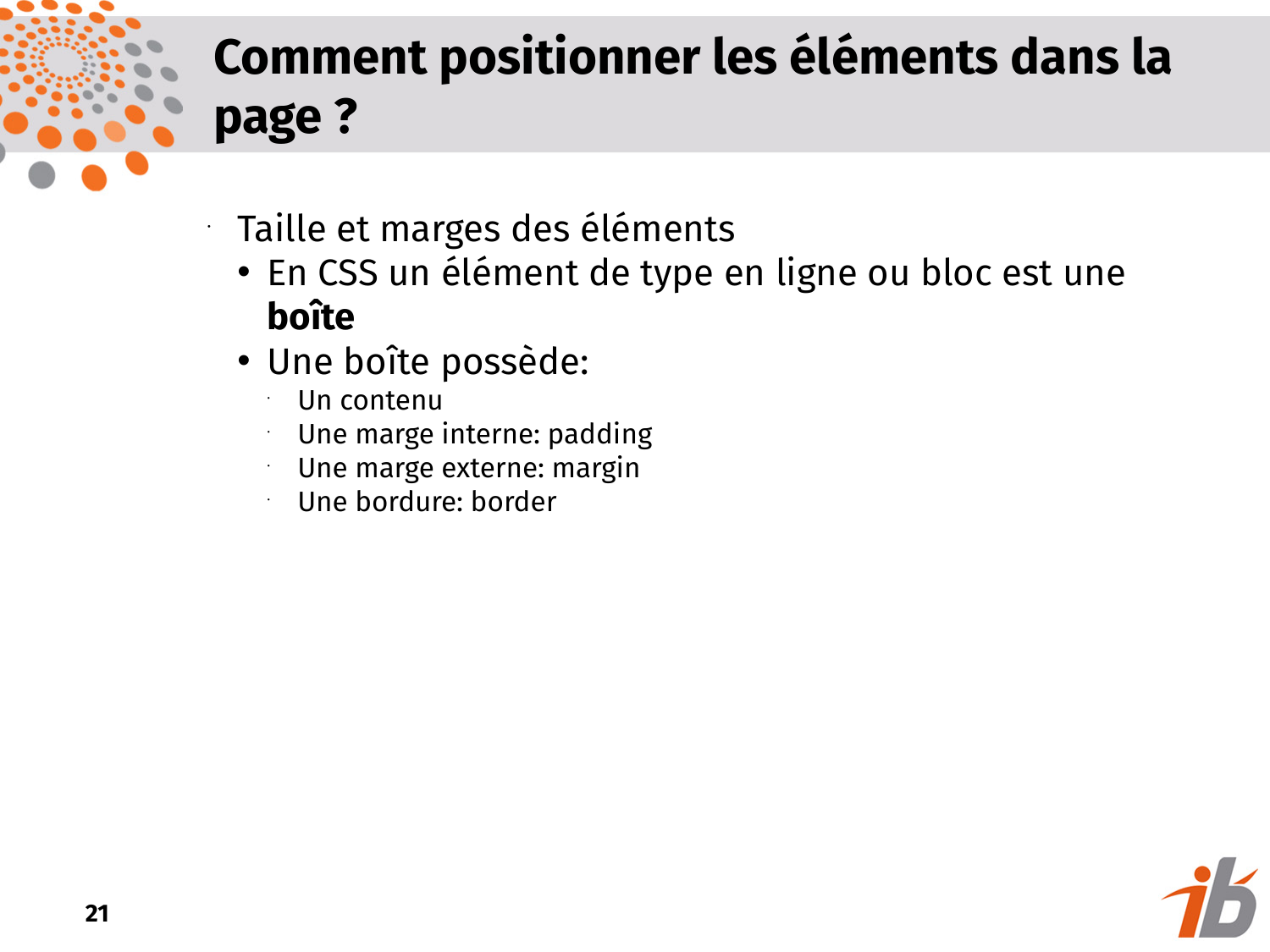

Comment positionner les éléments dans la page ?
Taille et marges des éléments
En CSS un élément de type en ligne ou bloc est une boîte
Une boîte possède:
Un contenu
Une marge interne: padding
Une marge externe: margin
Une bordure: border

21